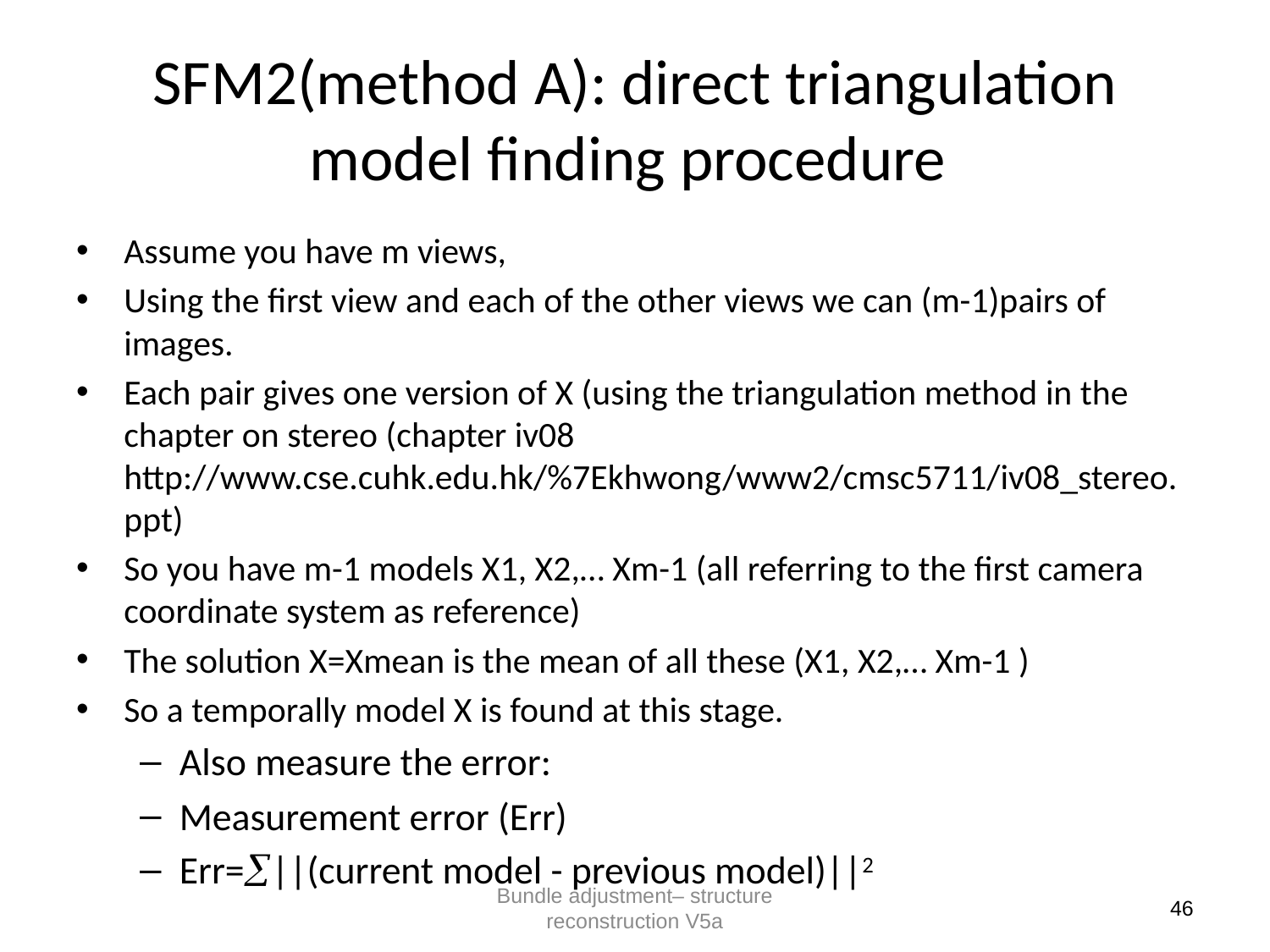

# SFM2(method A): direct triangulation model finding procedure
Assume you have m views,
Using the first view and each of the other views we can (m-1)pairs of images.
Each pair gives one version of X (using the triangulation method in the chapter on stereo (chapter iv08 http://www.cse.cuhk.edu.hk/%7Ekhwong/www2/cmsc5711/iv08_stereo.ppt)
So you have m-1 models X1, X2,… Xm-1 (all referring to the first camera coordinate system as reference)
The solution X=Xmean is the mean of all these (X1, X2,… Xm-1 )
So a temporally model X is found at this stage.
Also measure the error:
Measurement error (Err)
Err=∑||(current model - previous model)||2
Bundle adjustment– structure reconstruction V5a
46